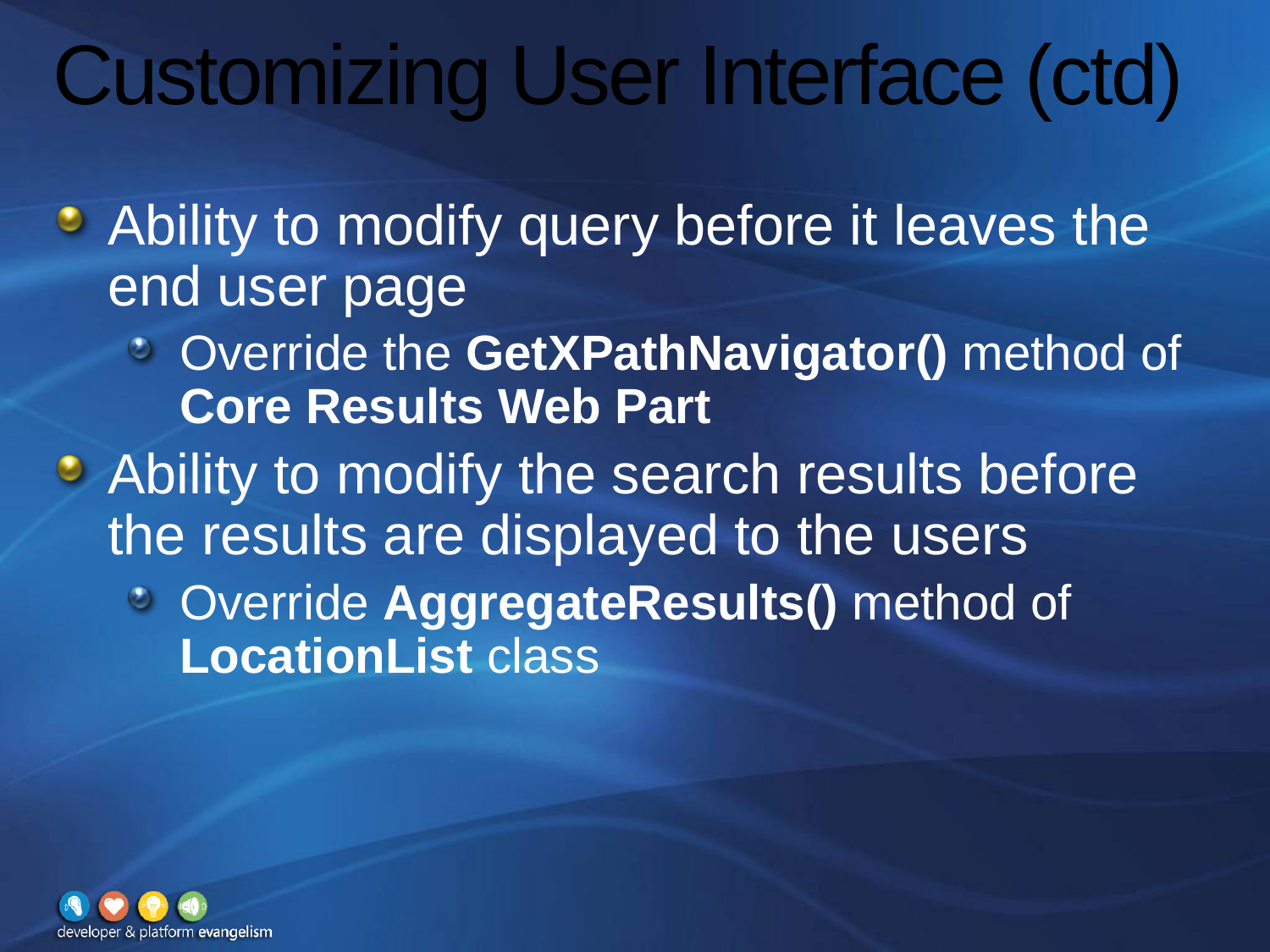

# Customizing User Interface (ctd)
Ability to modify query before it leaves the end user page
Override the GetXPathNavigator() method of Core Results Web Part
Ability to modify the search results before the results are displayed to the users
Override AggregateResults() method of LocationList class